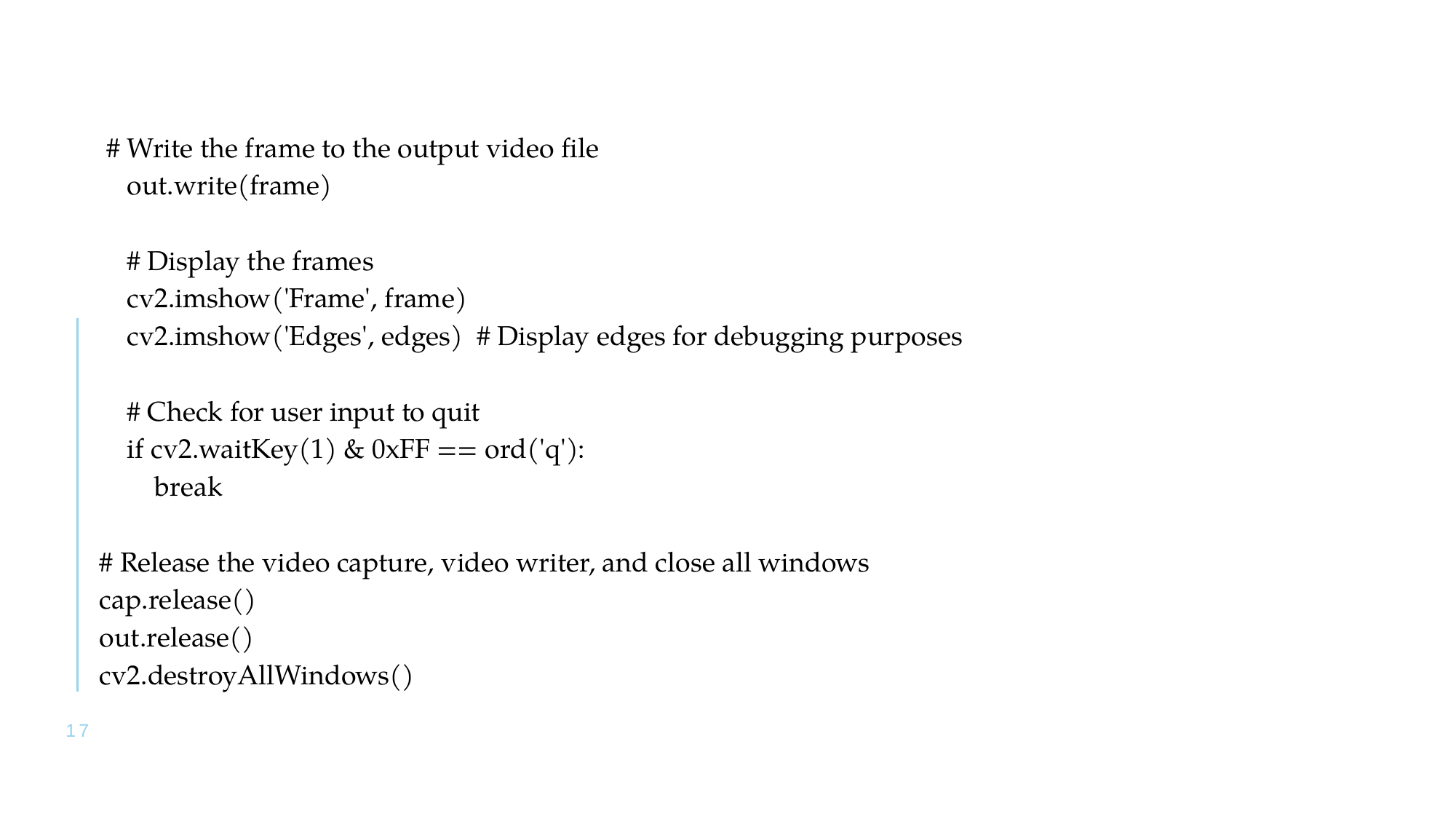

# Write the frame to the output video file
    out.write(frame)

    # Display the frames
    cv2.imshow('Frame', frame)
    cv2.imshow('Edges', edges)  # Display edges for debugging purposes

    # Check for user input to quit
    if cv2.waitKey(1) & 0xFF == ord('q'):
        break

# Release the video capture, video writer, and close all windows
cap.release()
out.release()
cv2.destroyAllWindows()

17